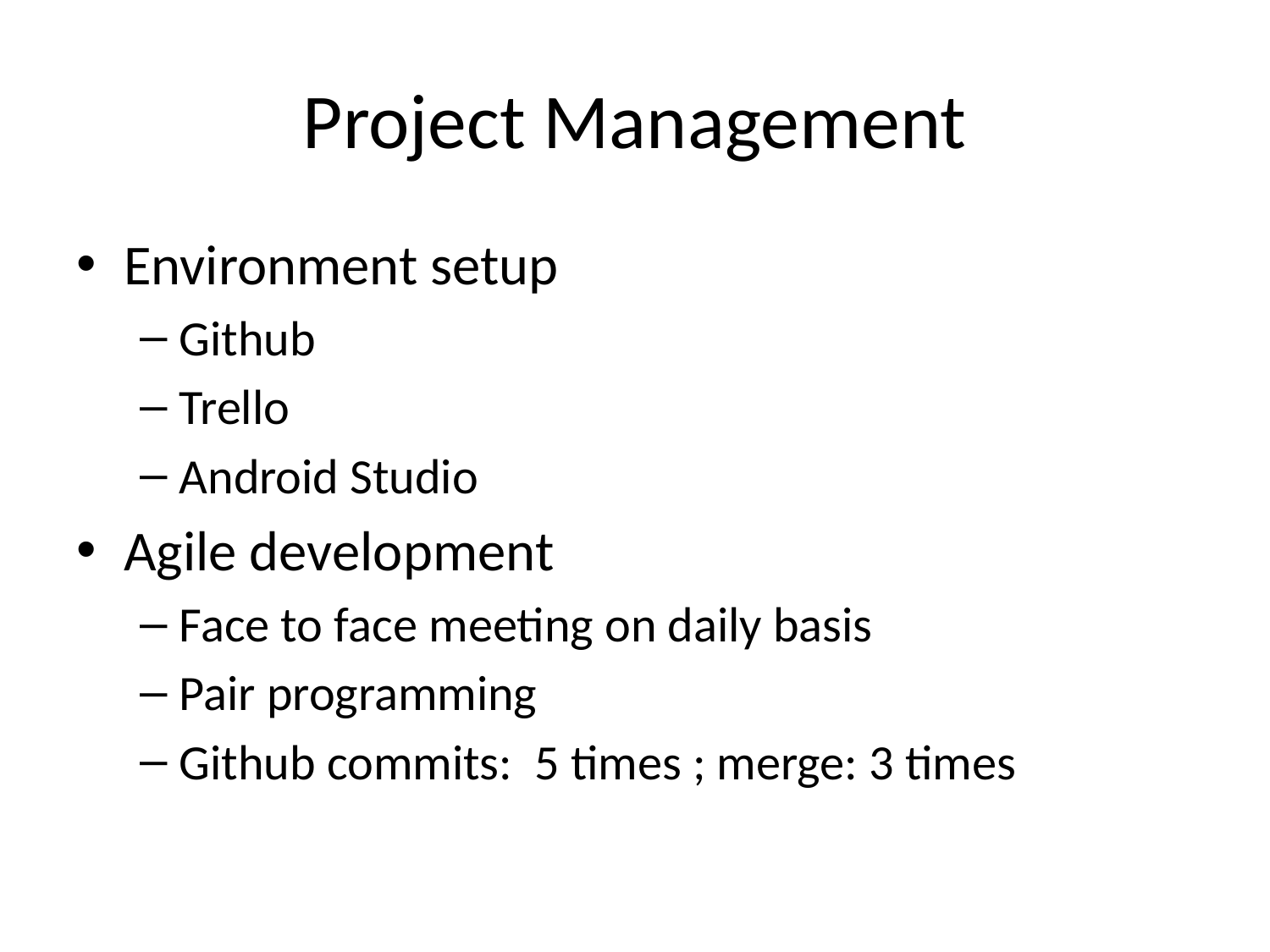

# Project Management
Environment setup
Github
Trello
Android Studio
Agile development
Face to face meeting on daily basis
Pair programming
Github commits:  5 times ; merge: 3 times